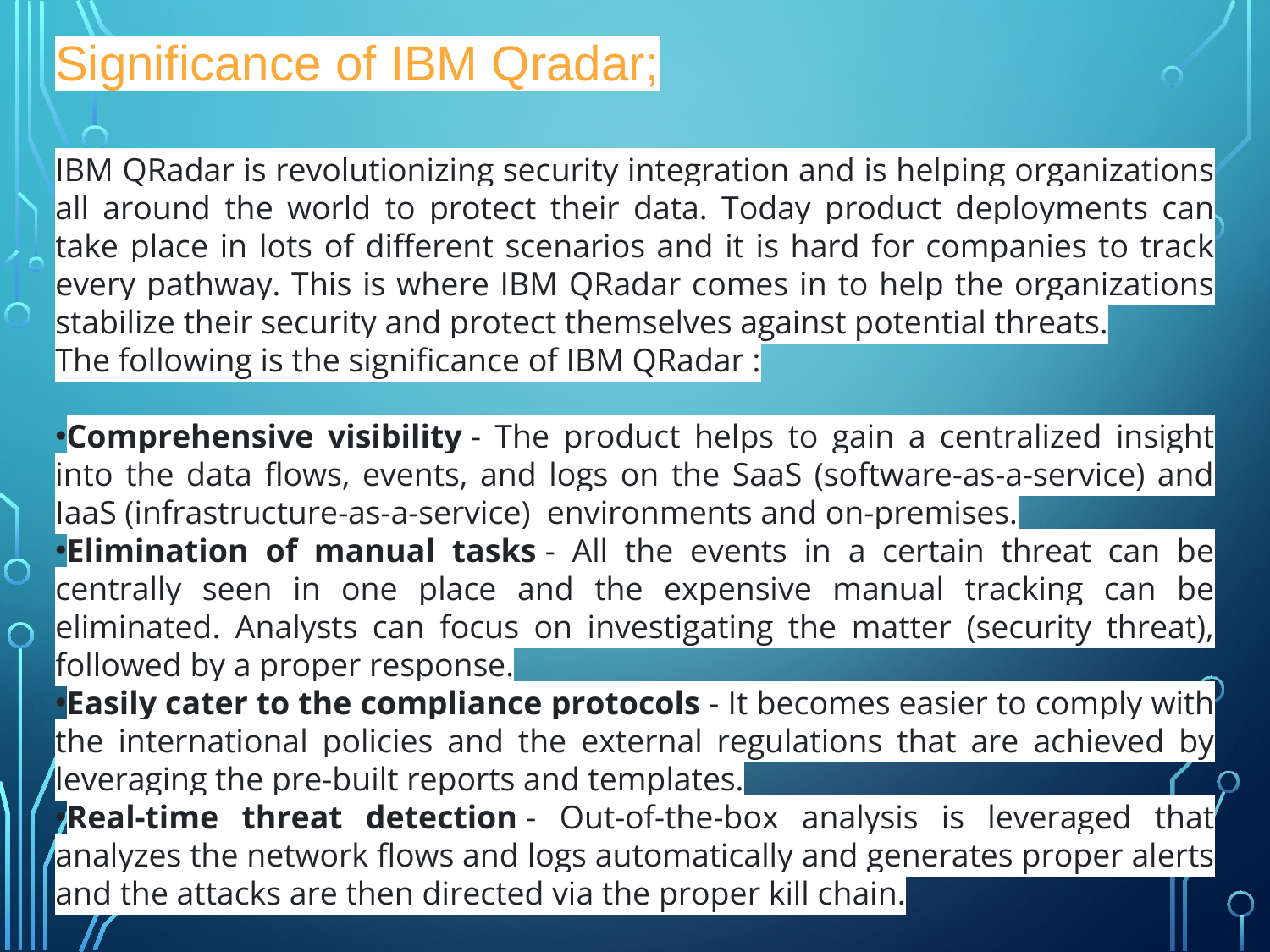

Significance of IBM Qradar;

IBM QRadar is revolutionizing security integration and is helping organizations all around the world to protect their data. Today product deployments can take place in lots of different scenarios and it is hard for companies to track every pathway. This is where IBM QRadar comes in to help the organizations stabilize their security and protect themselves against potential threats.
The following is the significance of IBM QRadar :

Comprehensive visibility - The product helps to gain a centralized insight into the data flows, events, and logs on the SaaS (software-as-a-service) and IaaS (infrastructure-as-a-service)  environments and on-premises.
Elimination of manual tasks - All the events in a certain threat can be centrally seen in one place and the expensive manual tracking can be eliminated. Analysts can focus on investigating the matter (security threat), followed by a proper response.
Easily cater to the compliance protocols - It becomes easier to comply with the international policies and the external regulations that are achieved by leveraging the pre-built reports and templates.
Real-time threat detection - Out-of-the-box analysis is leveraged that analyzes the network flows and logs automatically and generates proper alerts and the attacks are then directed via the proper kill chain.